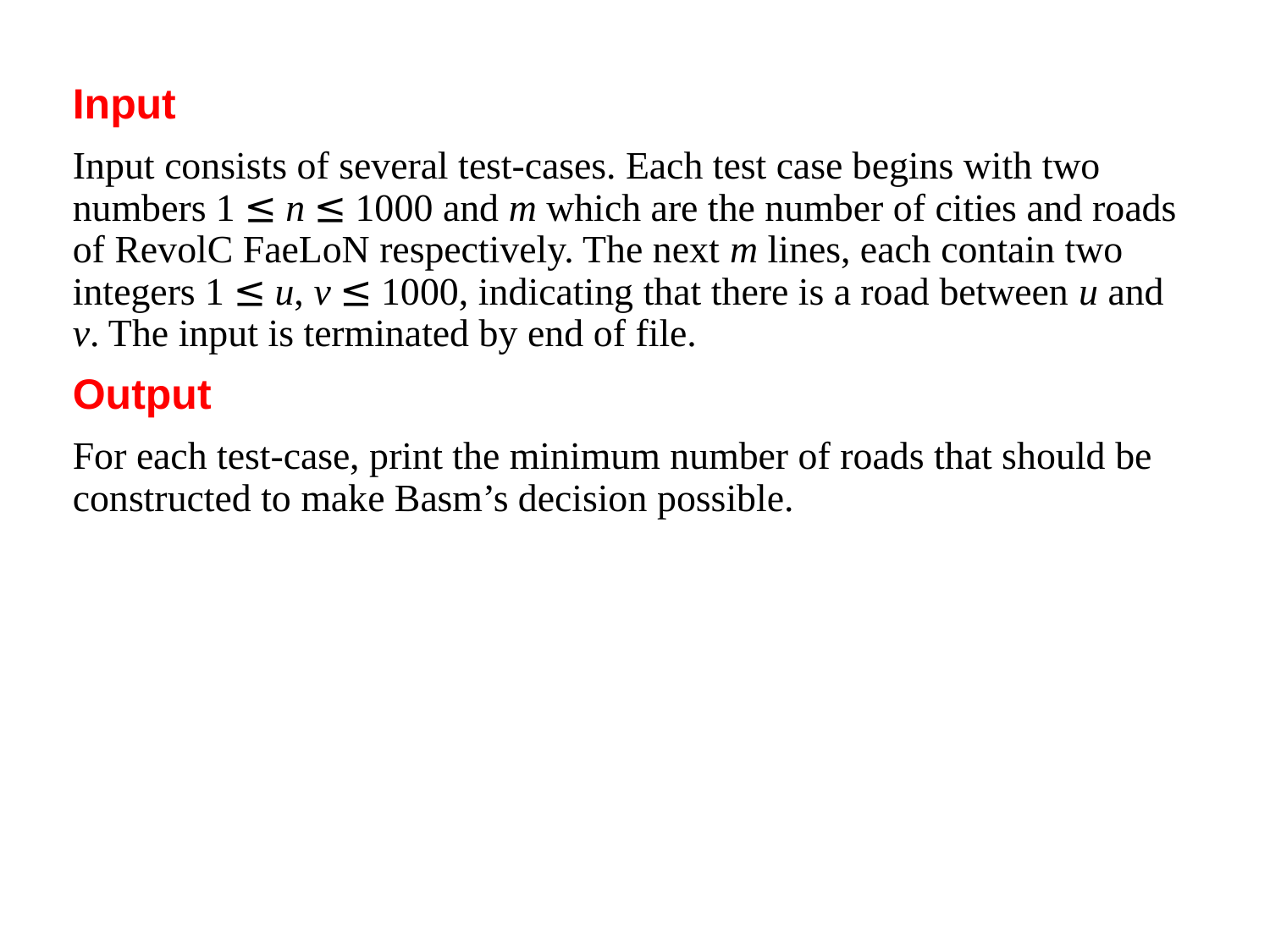

Input
Input consists of several test-cases. Each test case begins with two numbers 1 ≤ n ≤ 1000 and m which are the number of cities and roads of RevolC FaeLoN respectively. The next m lines, each contain two integers 1 ≤ u, v ≤ 1000, indicating that there is a road between u and v. The input is terminated by end of file.
Output
For each test-case, print the minimum number of roads that should be constructed to make Basm’s decision possible.